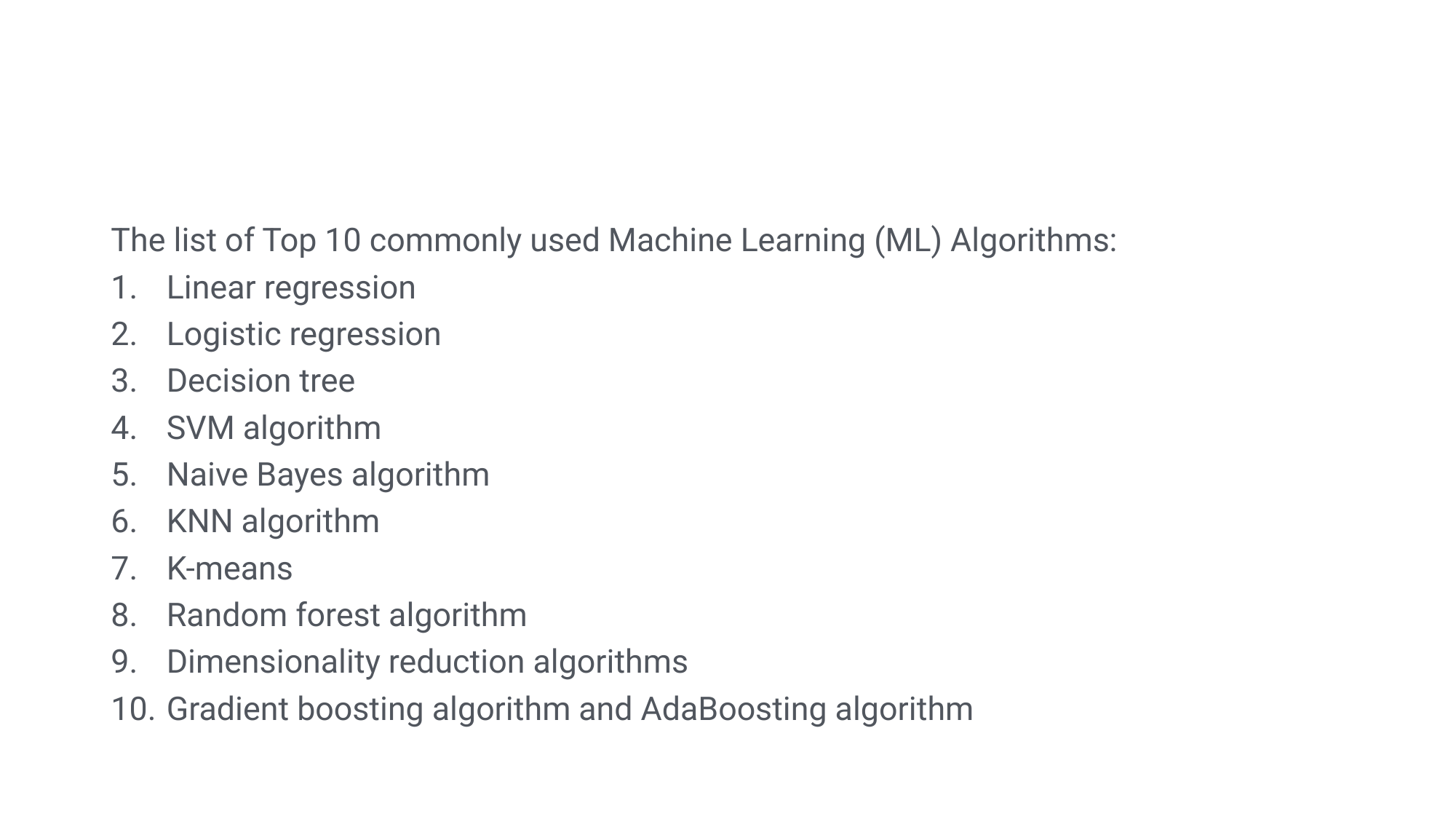

#
The list of Top 10 commonly used Machine Learning (ML) Algorithms:
Linear regression
Logistic regression
Decision tree
SVM algorithm
Naive Bayes algorithm
KNN algorithm
K-means
Random forest algorithm
Dimensionality reduction algorithms
Gradient boosting algorithm and AdaBoosting algorithm